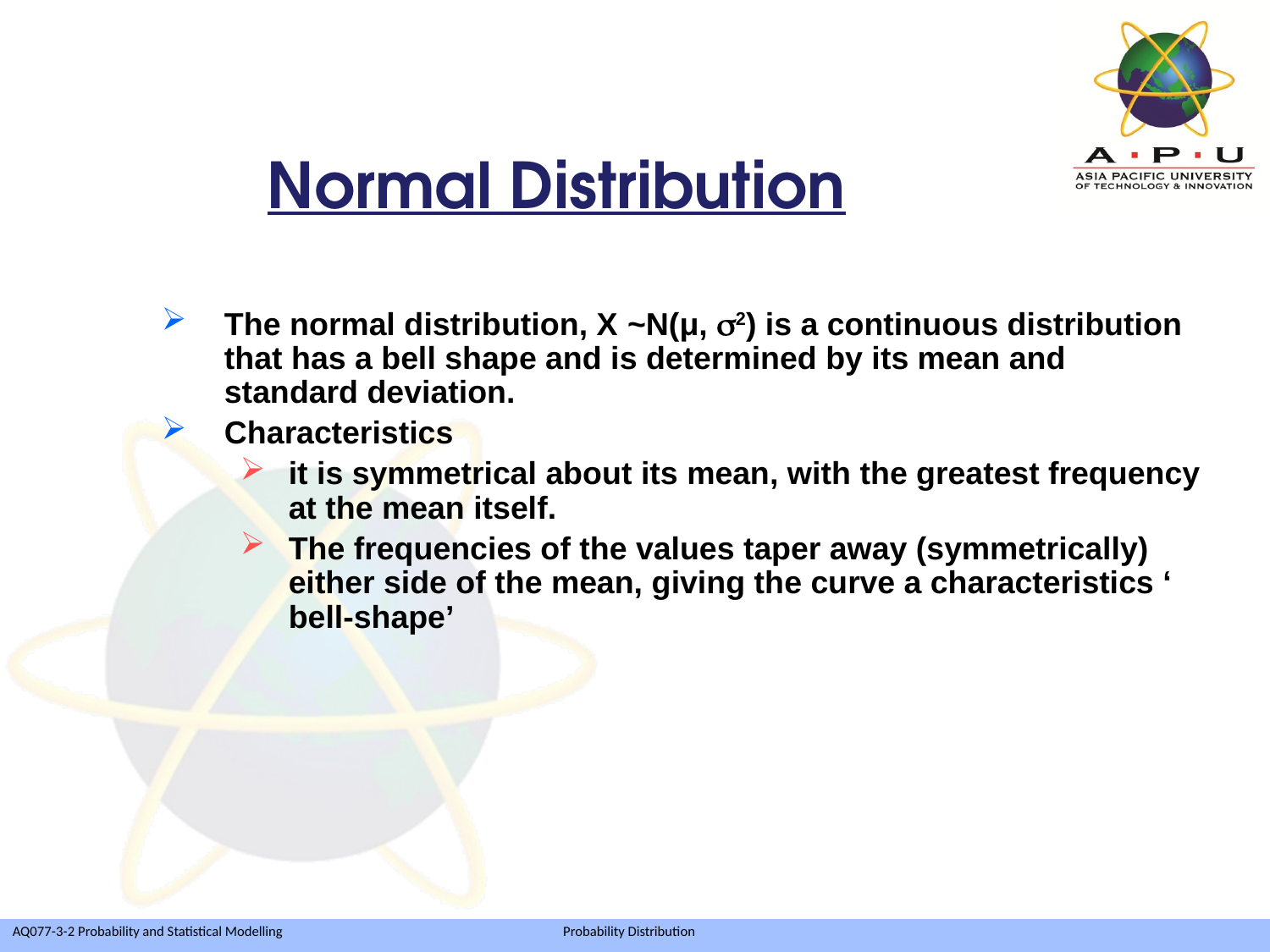

Normal Distribution
The normal distribution, X ~N(μ, σ2) is a continuous distribution that has a bell shape and is determined by its mean and standard deviation.
Characteristics
it is symmetrical about its mean, with the greatest frequency at the mean itself.
The frequencies of the values taper away (symmetrically) either side of the mean, giving the curve a characteristics ‘ bell-shape’